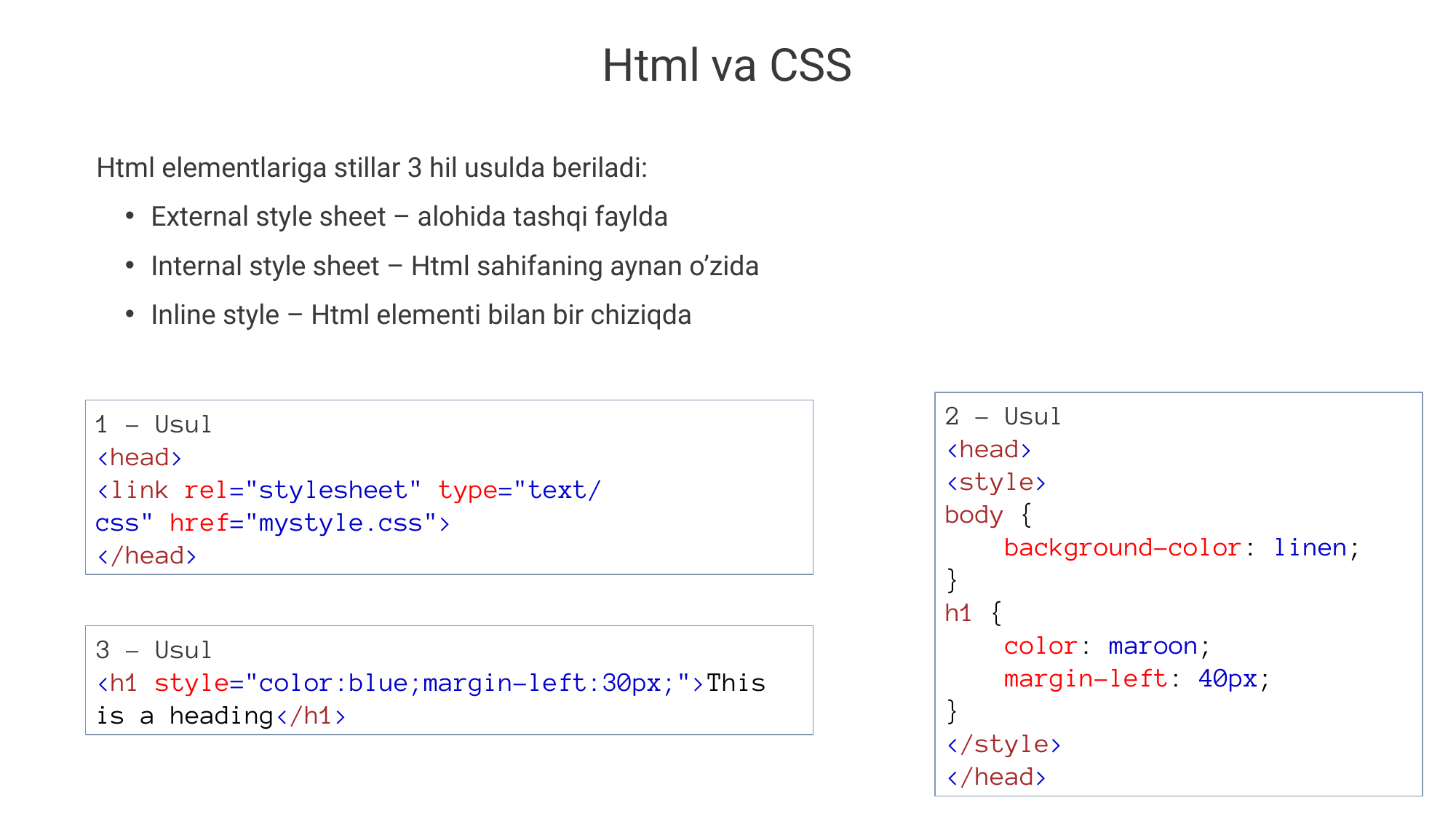

Html va CSS
Html elementlariga stillar 3 hil usulda beriladi:
External style sheet – alohida tashqi faylda
Internal style sheet – Html sahifaning aynan o’zida
Inline style – Html elementi bilan bir chiziqda
2 – Usul
<head>
<style>
body {
    background-color: linen;
}
h1 {
    color: maroon;
    margin-left: 40px;
} 
</style>
</head>
1 – Usul
<head>
<link rel="stylesheet" type="text/css" href="mystyle.css">
</head>
3 – Usul
<h1 style="color:blue;margin-left:30px;">This is a heading</h1>